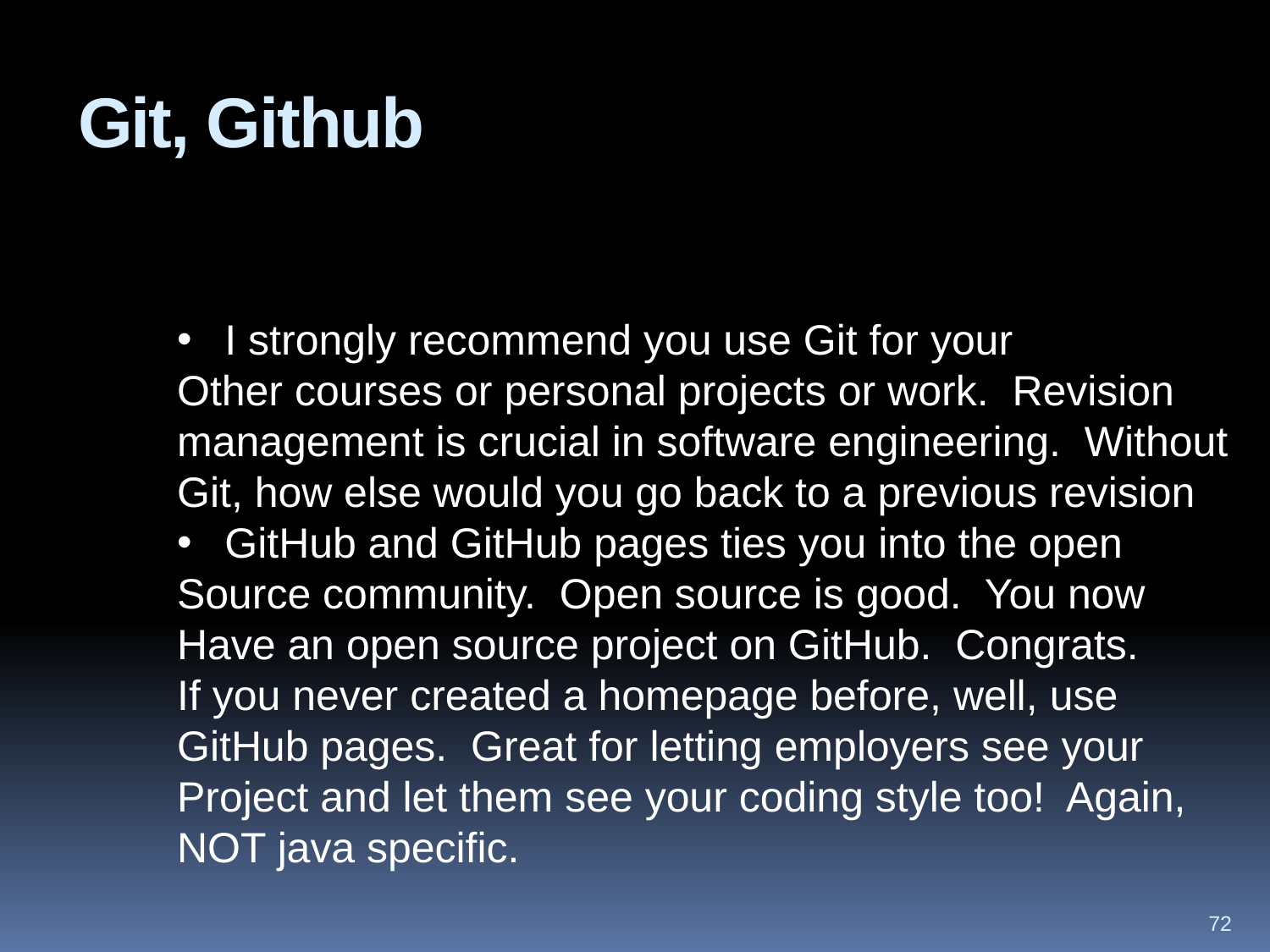

# Git, Github
I strongly recommend you use Git for your
Other courses or personal projects or work.  Revision
management is crucial in software engineering.  Without
Git, how else would you go back to a previous revision
GitHub and GitHub pages ties you into the open
Source community.  Open source is good.  You now
Have an open source project on GitHub.  Congrats.
If you never created a homepage before, well, use
GitHub pages.  Great for letting employers see your
Project and let them see your coding style too!  Again,
NOT java specific.
72